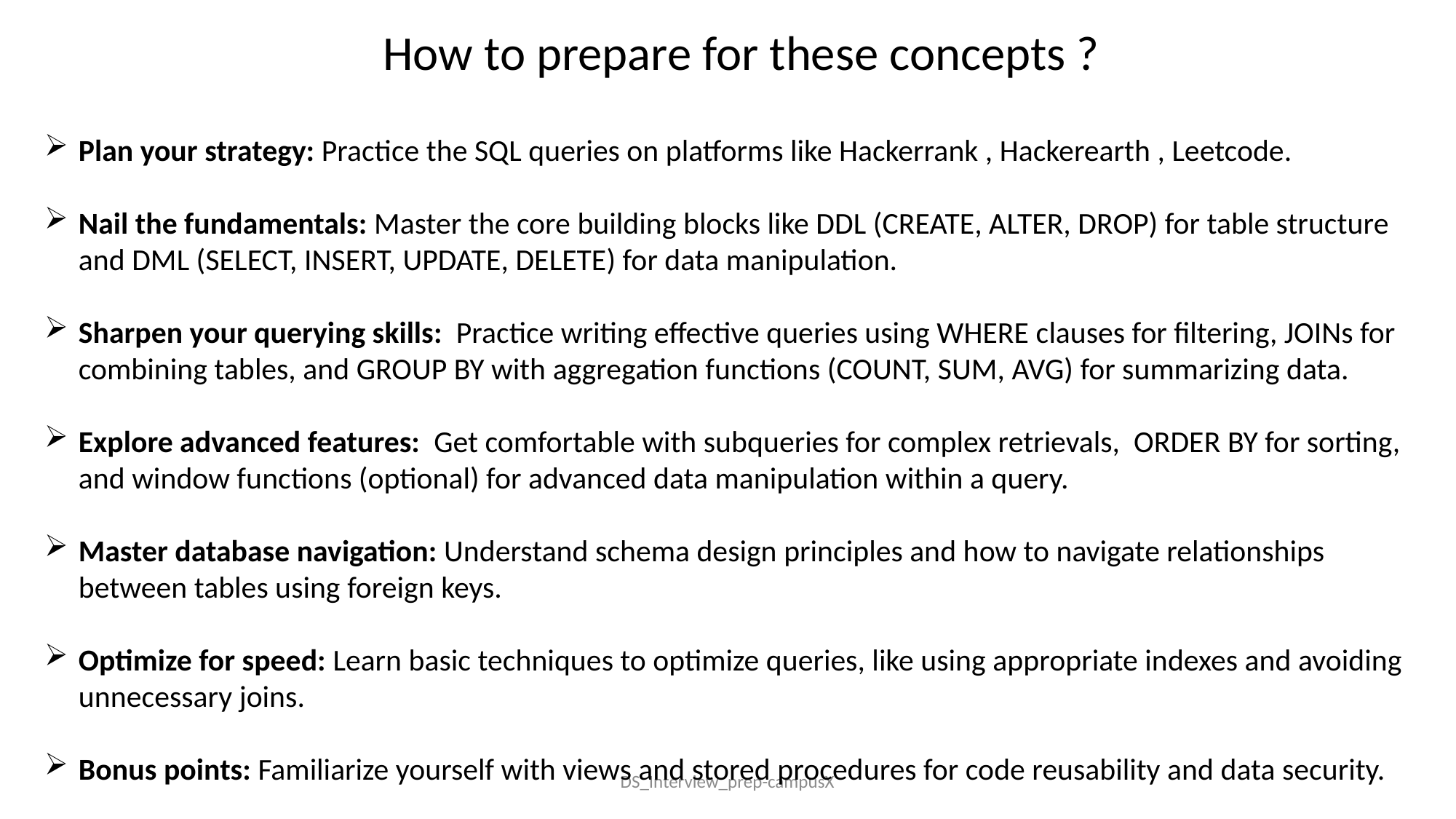

How to prepare for these concepts ?

Plan your strategy: Practice the SQL queries on platforms like Hackerrank , Hackerearth , Leetcode.

Nail the fundamentals: Master the core building blocks like DDL (CREATE, ALTER, DROP) for table structure and DML (SELECT, INSERT, UPDATE, DELETE) for data manipulation.

Sharpen your querying skills:  Practice writing effective queries using WHERE clauses for filtering, JOINs for combining tables, and GROUP BY with aggregation functions (COUNT, SUM, AVG) for summarizing data.

Explore advanced features:  Get comfortable with subqueries for complex retrievals,  ORDER BY for sorting, and window functions (optional) for advanced data manipulation within a query.

Master database navigation: Understand schema design principles and how to navigate relationships between tables using foreign keys.

Optimize for speed: Learn basic techniques to optimize queries, like using appropriate indexes and avoiding unnecessary joins.

Bonus points: Familiarize yourself with views and stored procedures for code reusability and data security.

DS_Interview_prep-campusX